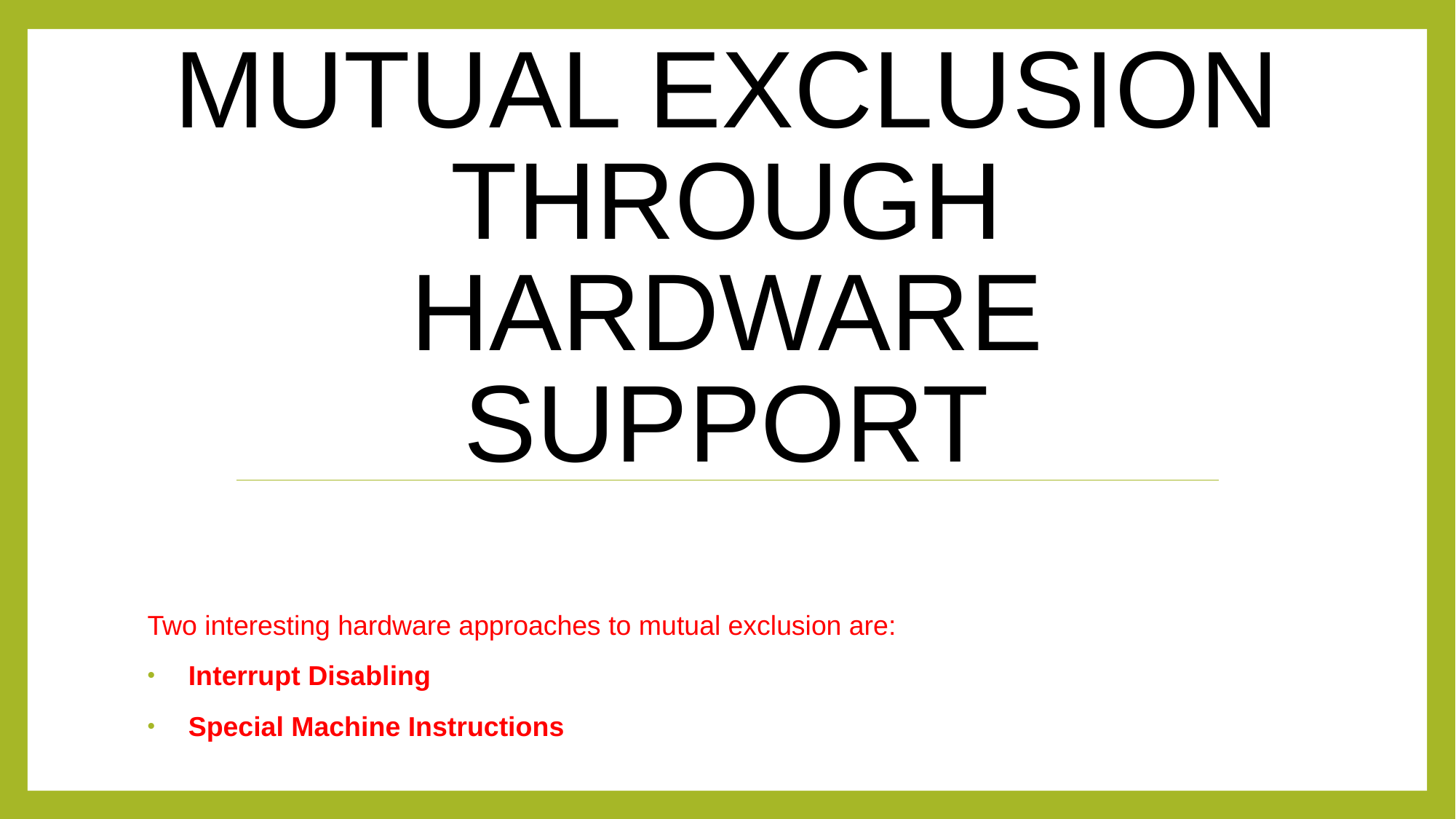

# MUTUAL EXCLUSION THROUGH HARDWARE SUPPORT
Two interesting hardware approaches to mutual exclusion are:
Interrupt Disabling
Special Machine Instructions